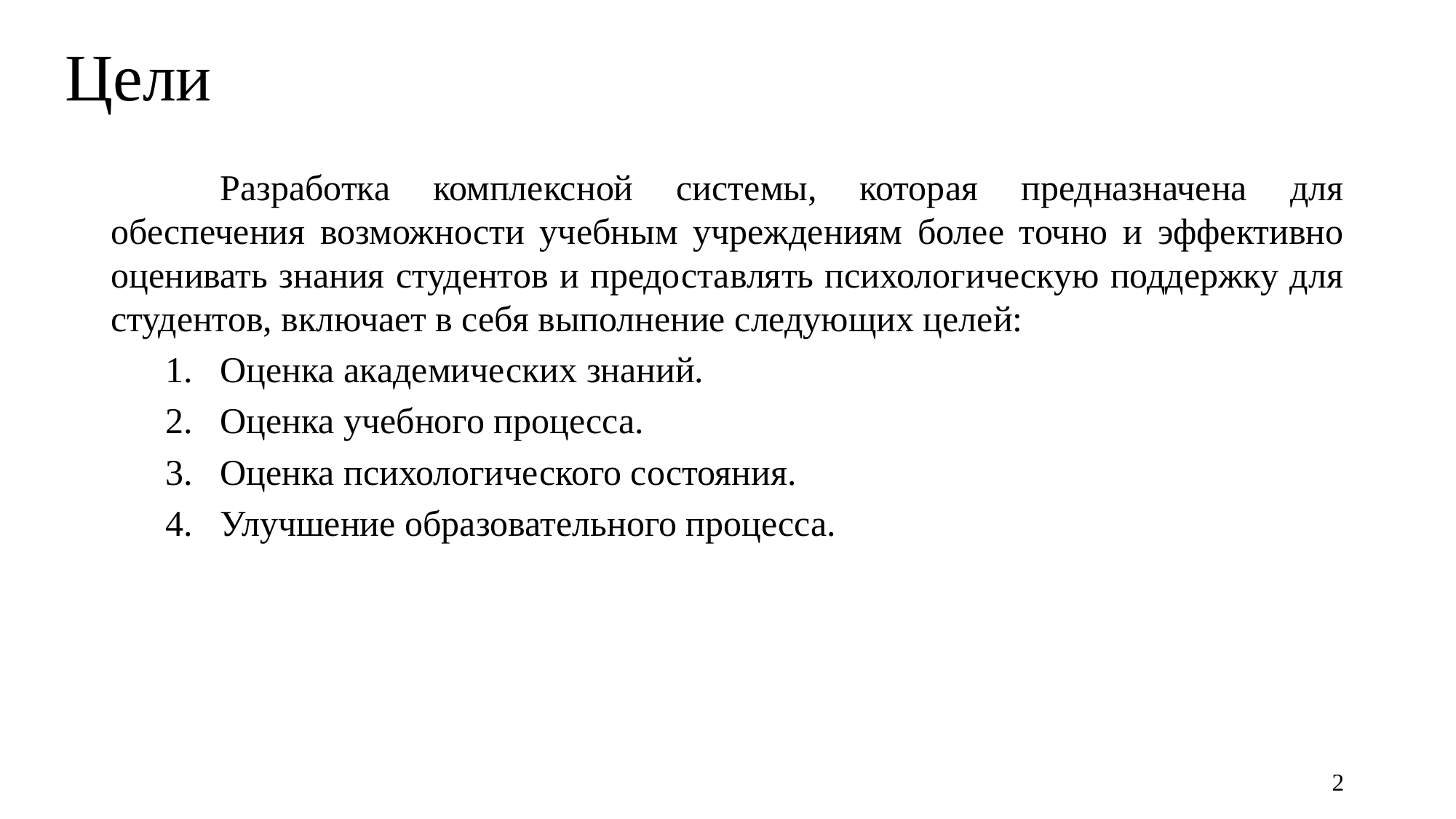

# Цели
	Разработка комплексной системы, которая предназначена для обеспечения возможности учебным учреждениям более точно и эффективно оценивать знания студентов и предоставлять психологическую поддержку для студентов, включает в себя выполнение следующих целей:
Оценка академических знаний.
Оценка учебного процесса.
Оценка психологического состояния.
Улучшение образовательного процесса.
2